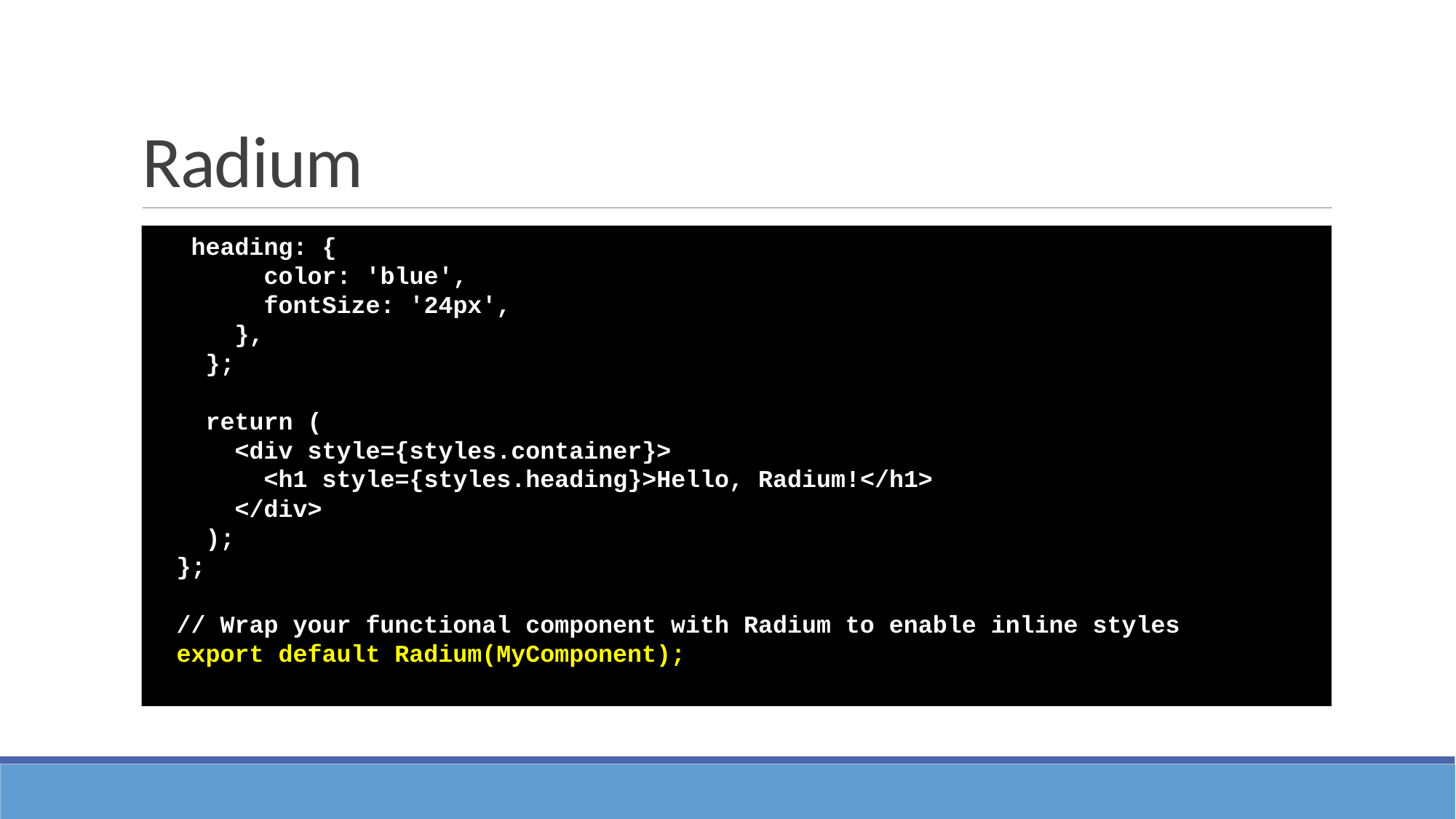

# Radium
 heading: {
      color: 'blue',
      fontSize: '24px',
    },
  };

  return (
    <div style={styles.container}>
      <h1 style={styles.heading}>Hello, Radium!</h1>
    </div>
  );
};

// Wrap your functional component with Radium to enable inline styles
export default Radium(MyComponent);